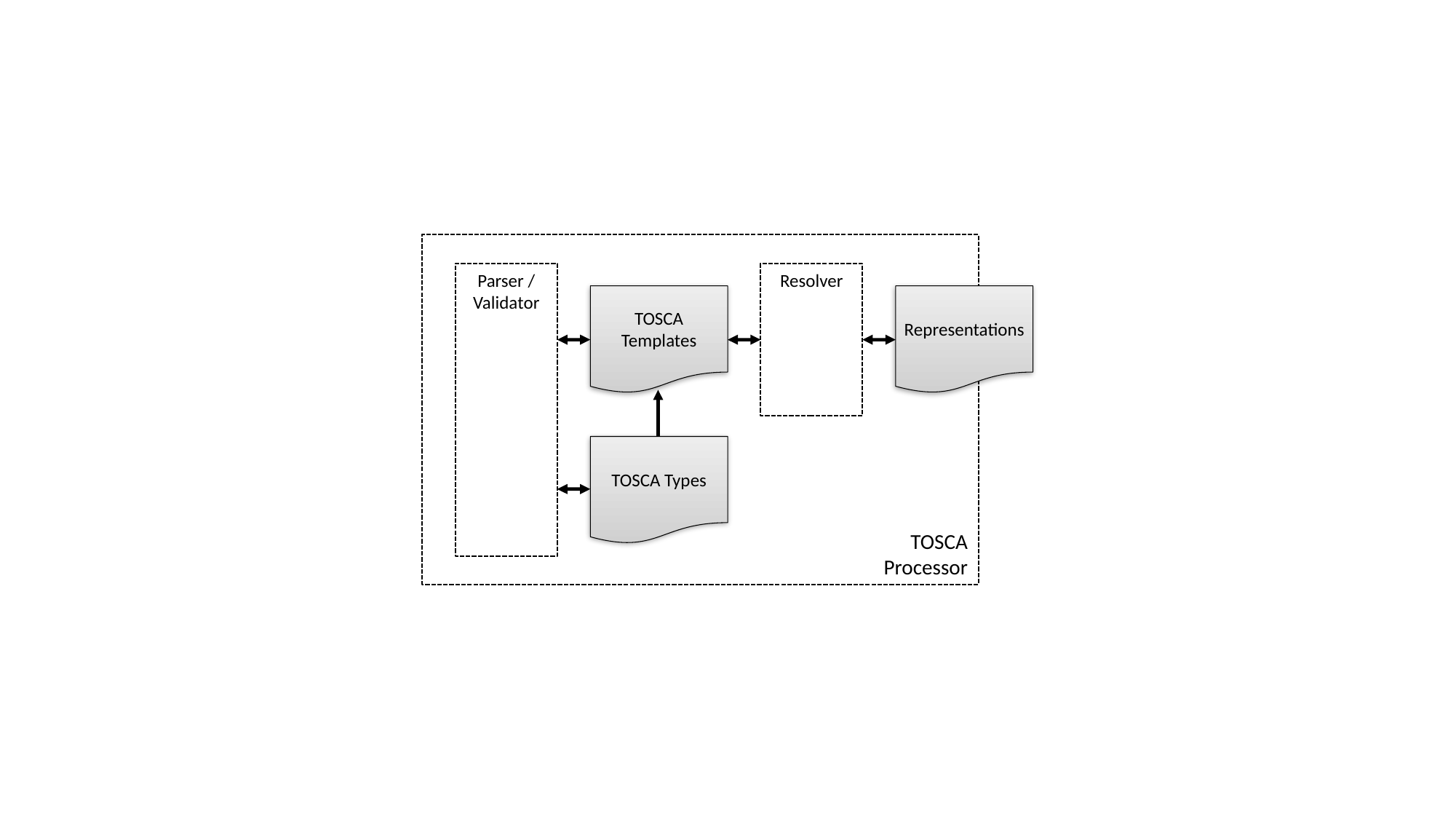

TOSCA
Processor
Parser / Validator
Resolver
TOSCA
Templates
Representations

TOSCA Types